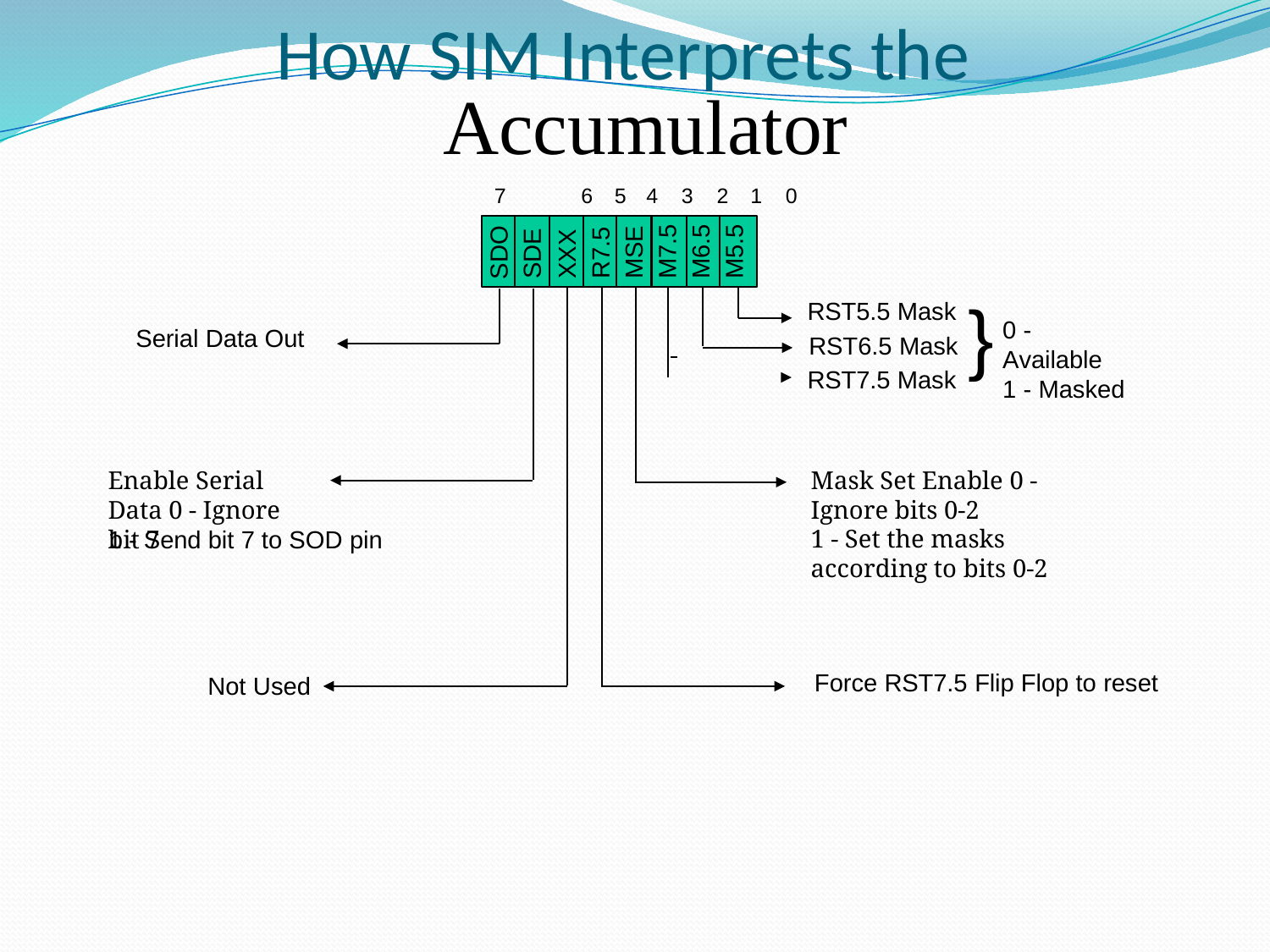

# How SIM Interprets the
Accumulator
7	6	5	4	3	2	1	0

SDO
SDE
XXX R7.5 MSE M7.5 M6.5 M5.5

}
RST5.5 Mask
 		RST6.5 Mask
RST7.5 Mask

0 - Available
1 - Masked

Serial Data Out

Mask Set Enable 0 - Ignore bits 0-2
1 - Set the masks according to bits 0-2
Enable Serial Data 0 - Ignore bit 7

1 - Send bit 7 to SOD pin
Force RST7.5 Flip Flop to reset
Not Used